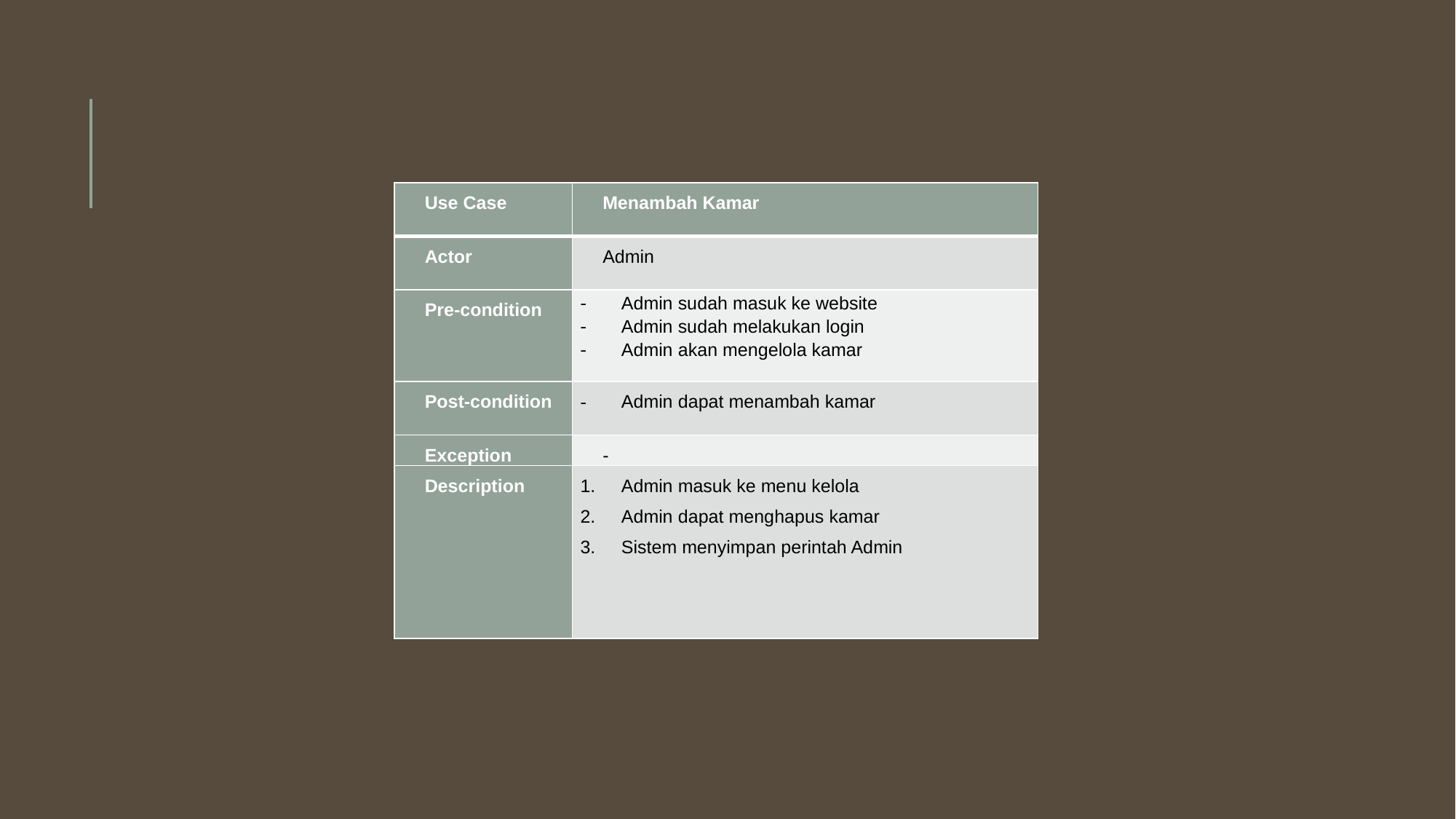

| Use Case | Menambah Kamar |
| --- | --- |
| Actor | Admin |
| Pre-condition | Admin sudah masuk ke website Admin sudah melakukan login Admin akan mengelola kamar |
| Post-condition | Admin dapat menambah kamar |
| Exception | - |
| Description | Admin masuk ke menu kelola Admin dapat menghapus kamar Sistem menyimpan perintah Admin |